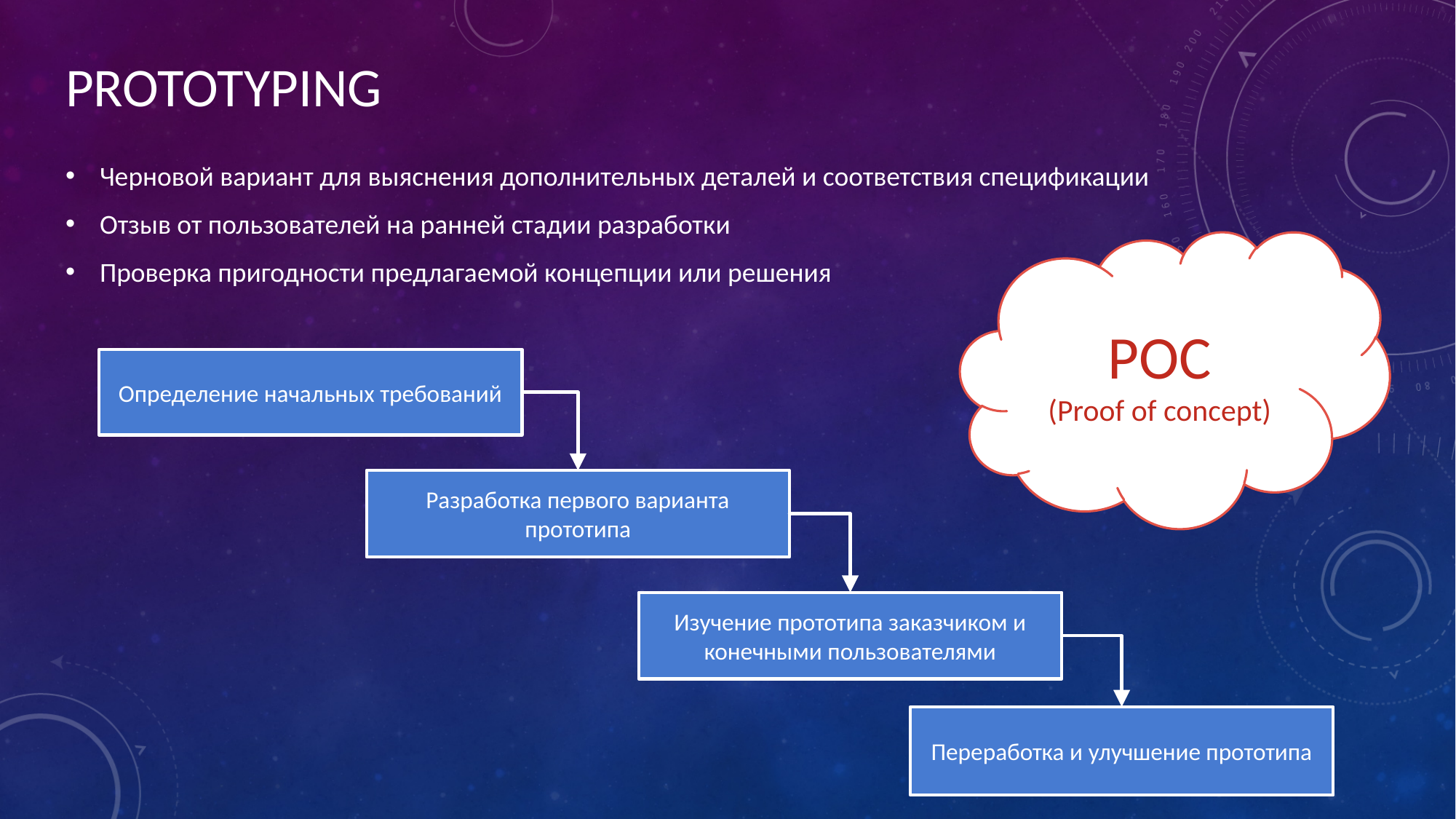

Prototyping
Черновой вариант для выяснения дополнительных деталей и соответствия спецификации
Отзыв от пользователей на ранней стадии разработки
Проверка пригодности предлагаемой концепции или решения

POC
(Proof of concept)
Определение начальных требований
Разработка первого варианта прототипа
Изучение прототипа заказчиком и конечными пользователями
Переработка и улучшение прототипа